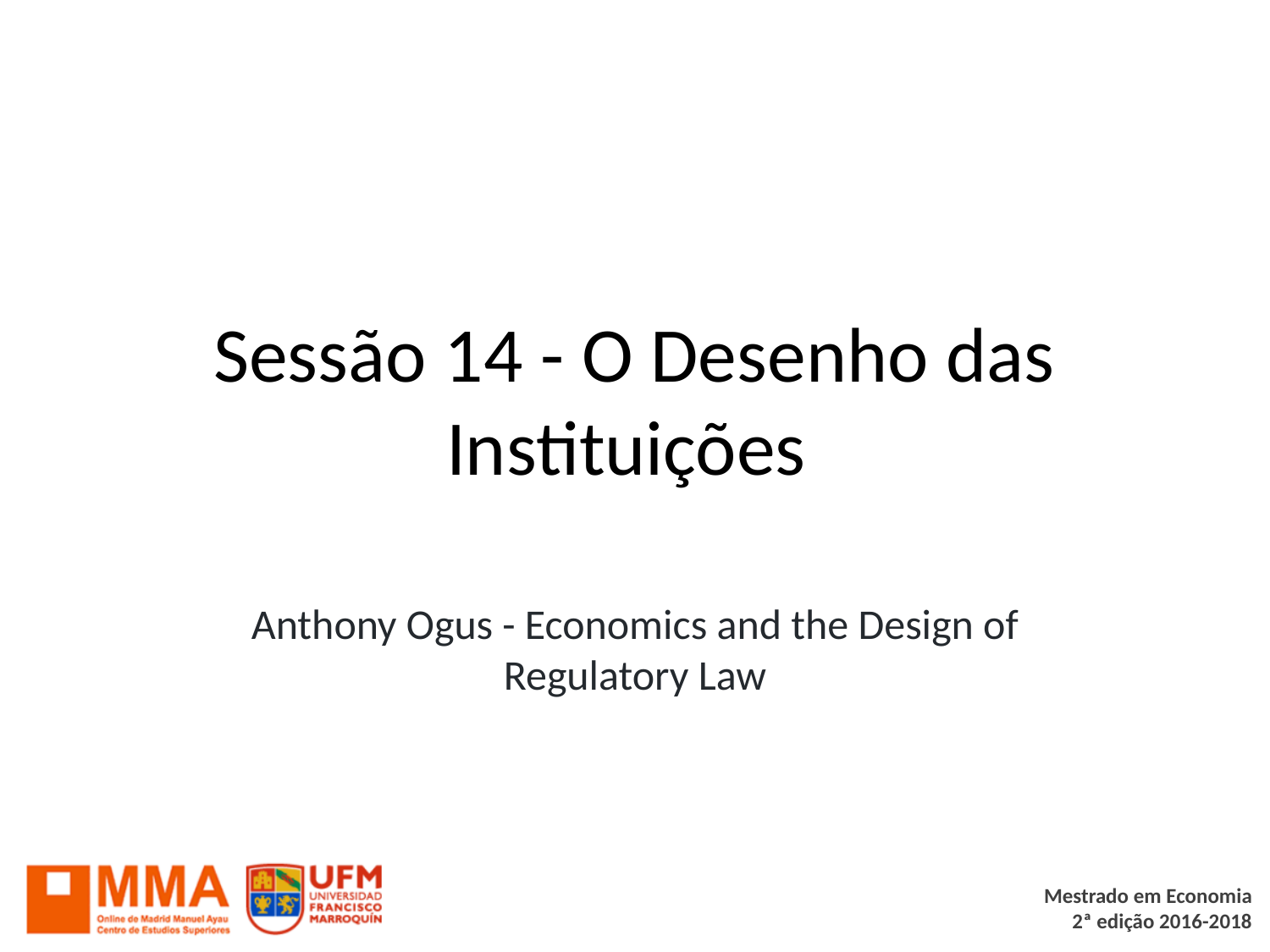

# Sessão 14 - O Desenho das Instituições

Anthony Ogus - Economics and the Design of Regulatory Law